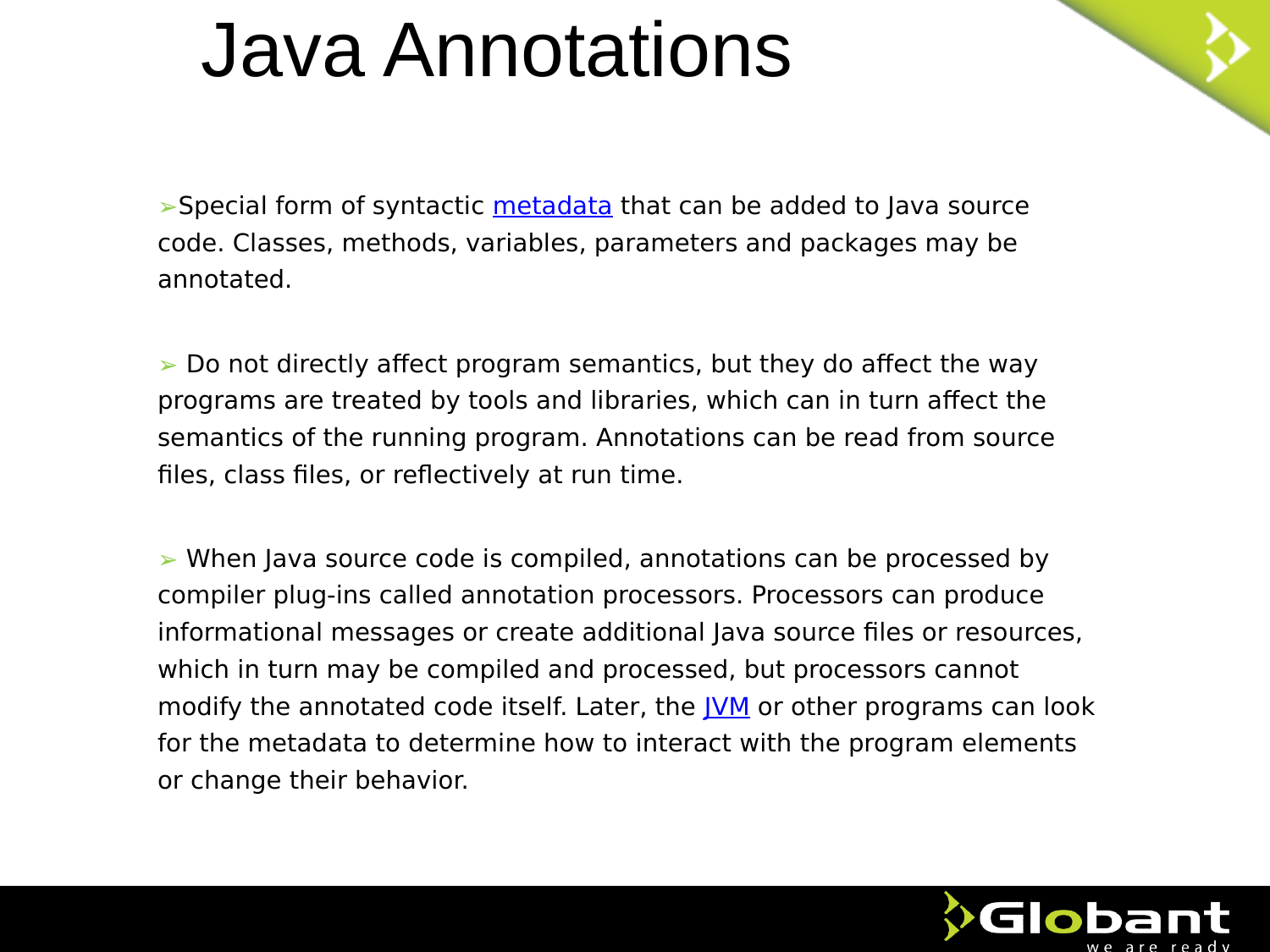

# Java Annotations
Special form of syntactic metadata that can be added to Java source code. Classes, methods, variables, parameters and packages may be annotated.

 Do not directly affect program semantics, but they do affect the way programs are treated by tools and libraries, which can in turn affect the semantics of the running program. Annotations can be read from source files, class files, or reflectively at run time.

 When Java source code is compiled, annotations can be processed by compiler plug-ins called annotation processors. Processors can produce informational messages or create additional Java source files or resources, which in turn may be compiled and processed, but processors cannot modify the annotated code itself. Later, the JVM or other programs can look for the metadata to determine how to interact with the program elements or change their behavior.